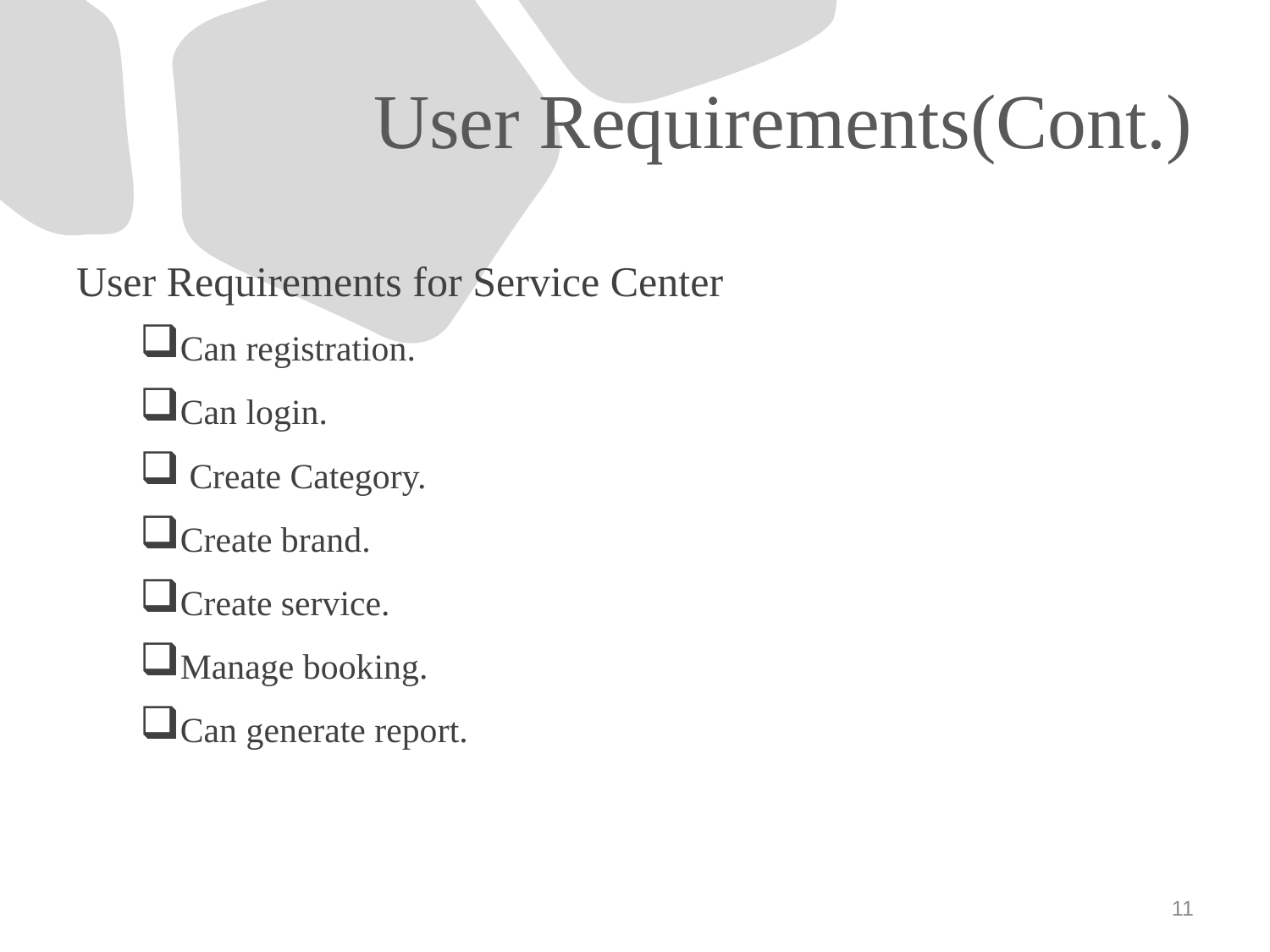

# User Requirements(Cont.)
User Requirements for Service Center
Can registration.
Can login.
 Create Category.
Create brand.
Create service.
Manage booking.
Can generate report.

11